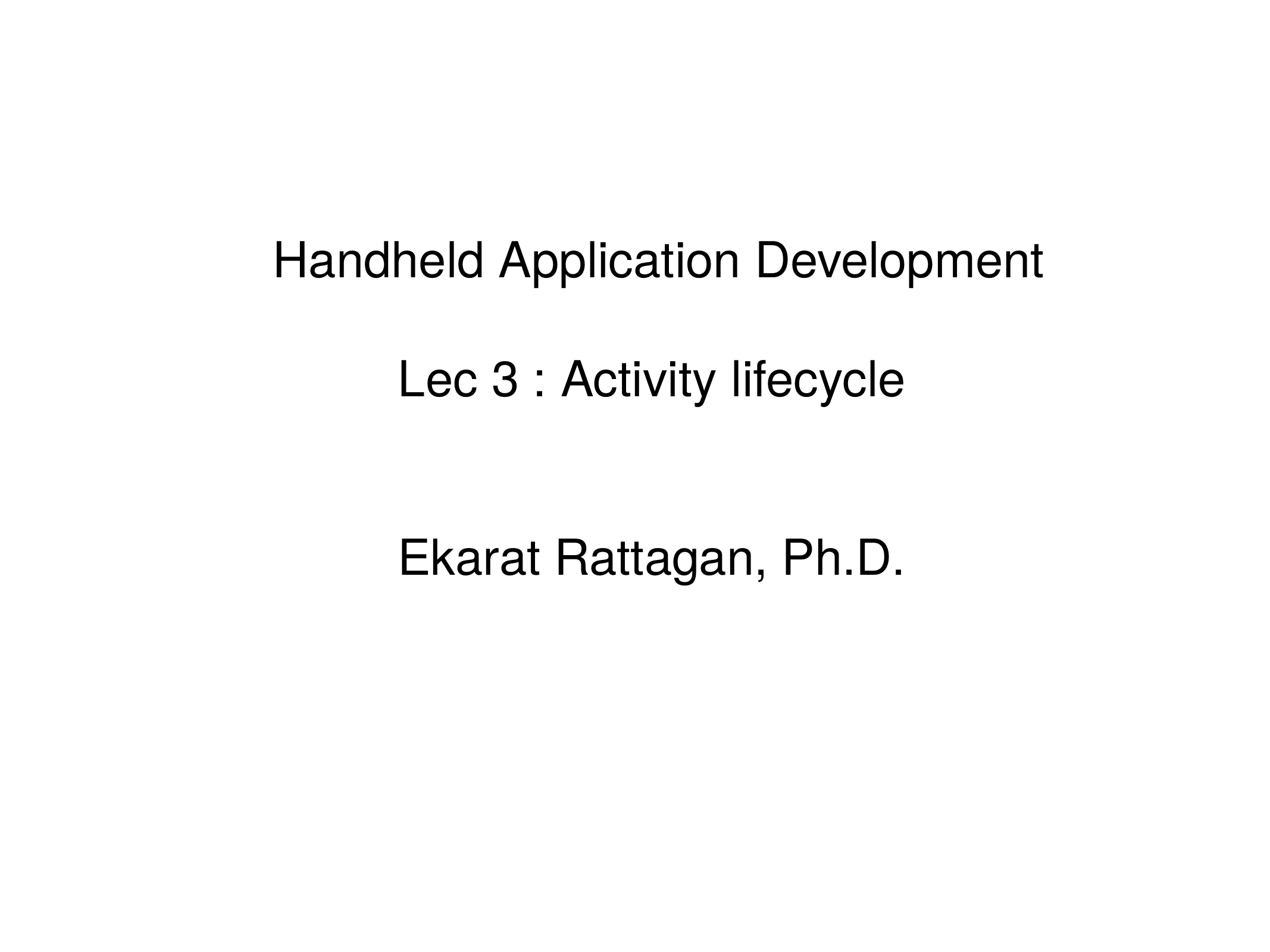

Handheld Application Development

Lec 3 : Activity lifecycle

Ekarat Rattagan, Ph.D.
1